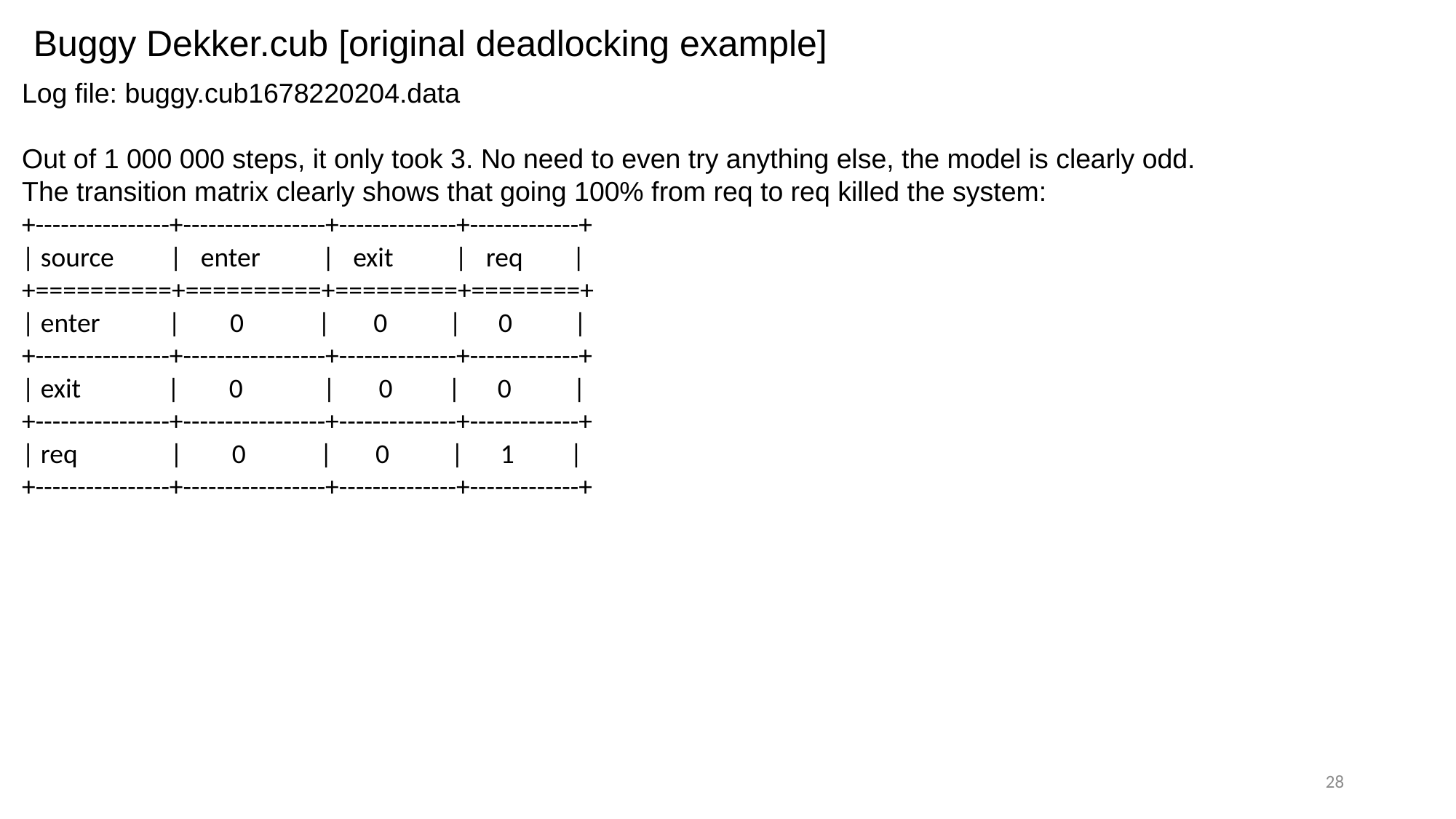

Buggy Dekker.cub [original deadlocking example]
Log file: buggy.cub1678220204.data

Out of 1 000 000 steps, it only took 3. No need to even try anything else, the model is clearly odd.
The transition matrix clearly shows that going 100% from req to req killed the system:
+----------------+-----------------+--------------+-------------+
| source         |   enter          |   exit          |   req        |
+==========+==========+=========+========+
| enter           |        0            |       0          |      0          |
+----------------+-----------------+--------------+-------------+
| exit              |        0             |       0         |      0          |
+----------------+-----------------+--------------+-------------+
| req               |        0            |       0          |      1         |
+----------------+-----------------+--------------+-------------+

28